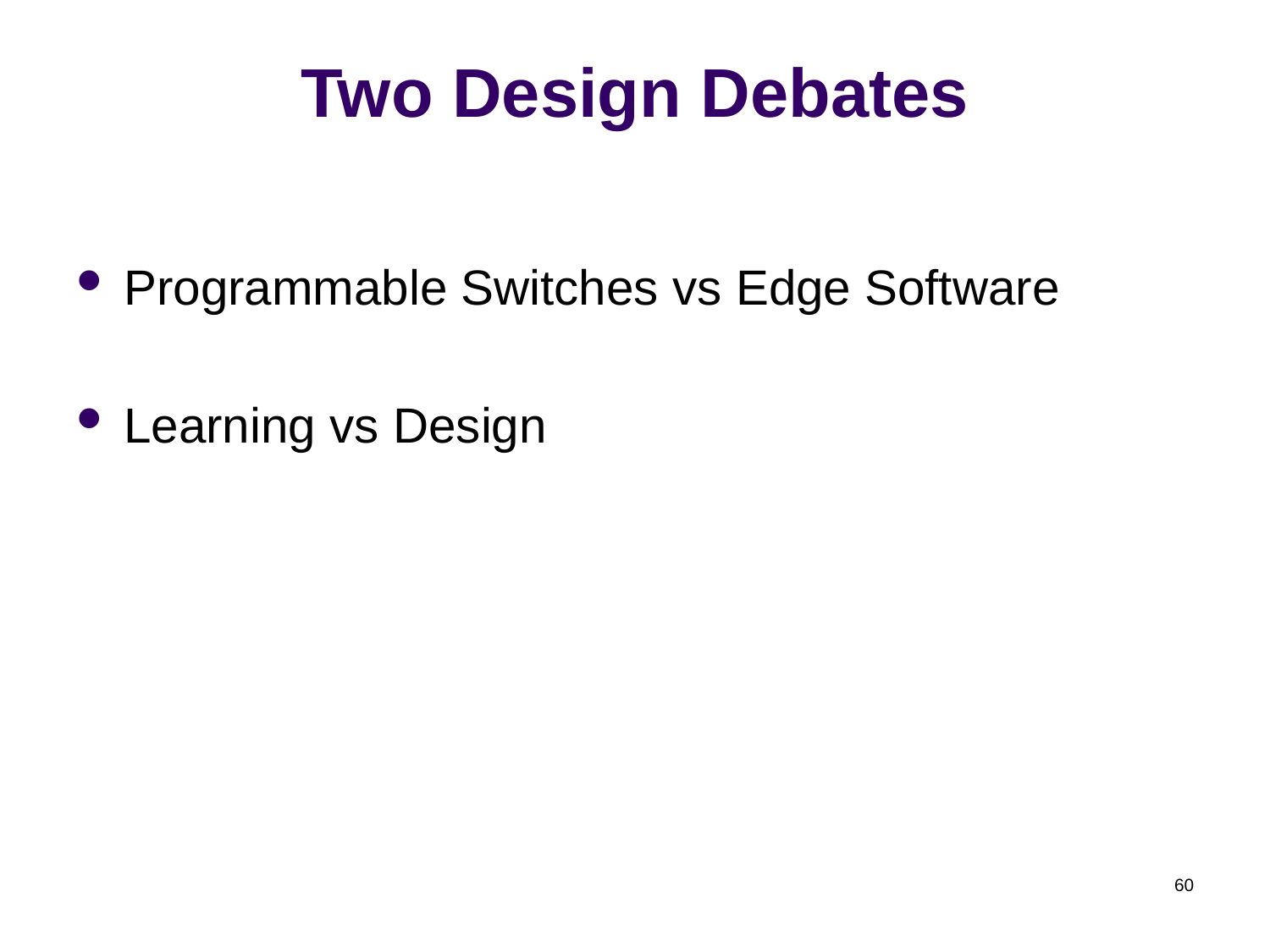

# Two Design Debates

Programmable Switches vs Edge Software

Learning vs Design

60